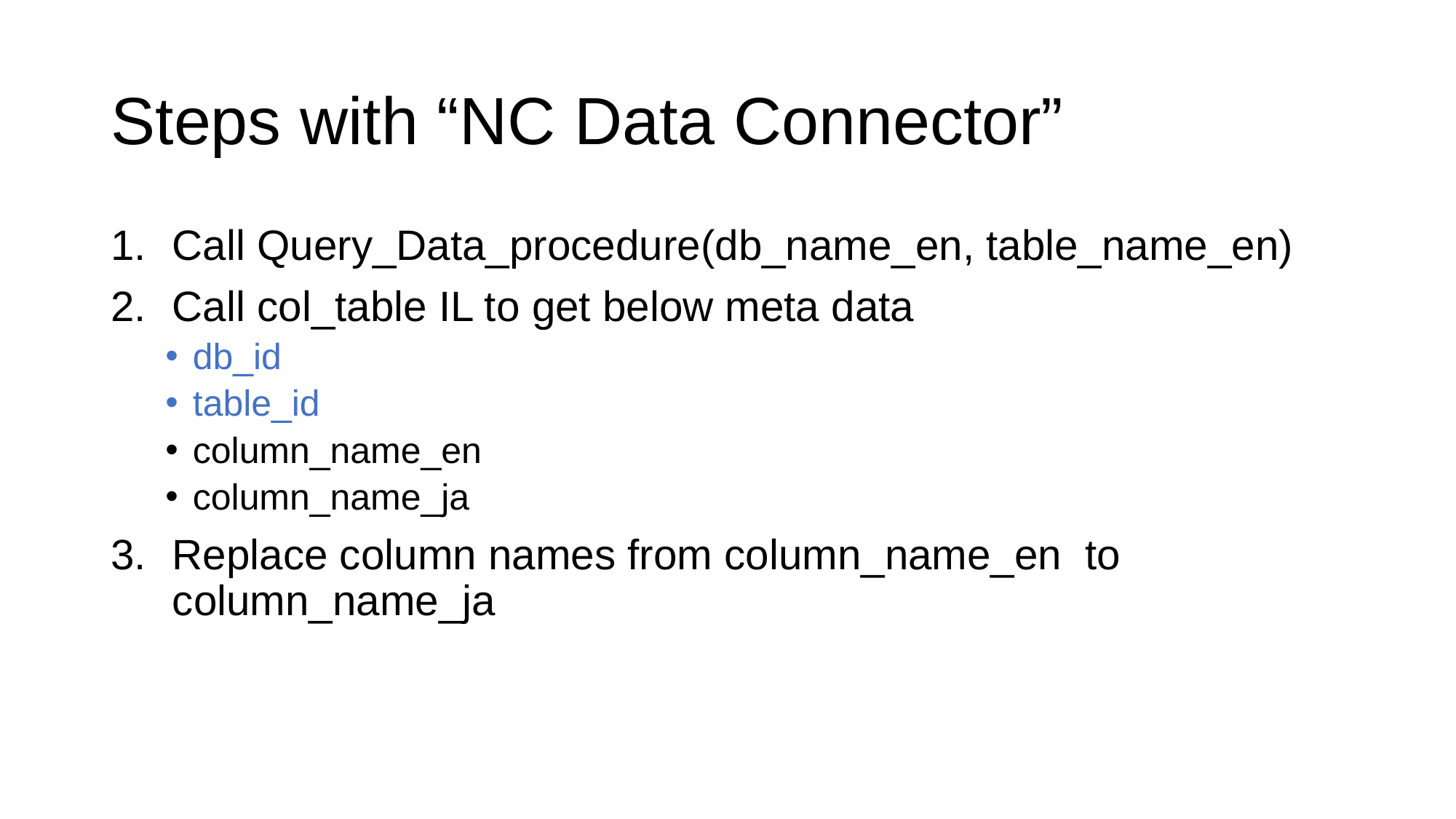

# Steps with “NC Data Connector”
Call Query_Data_procedure(db_name_en, table_name_en)
Call col_table IL to get below meta data
db_id
table_id
column_name_en
column_name_ja
Replace column names from column_name_en  to column_name_ja